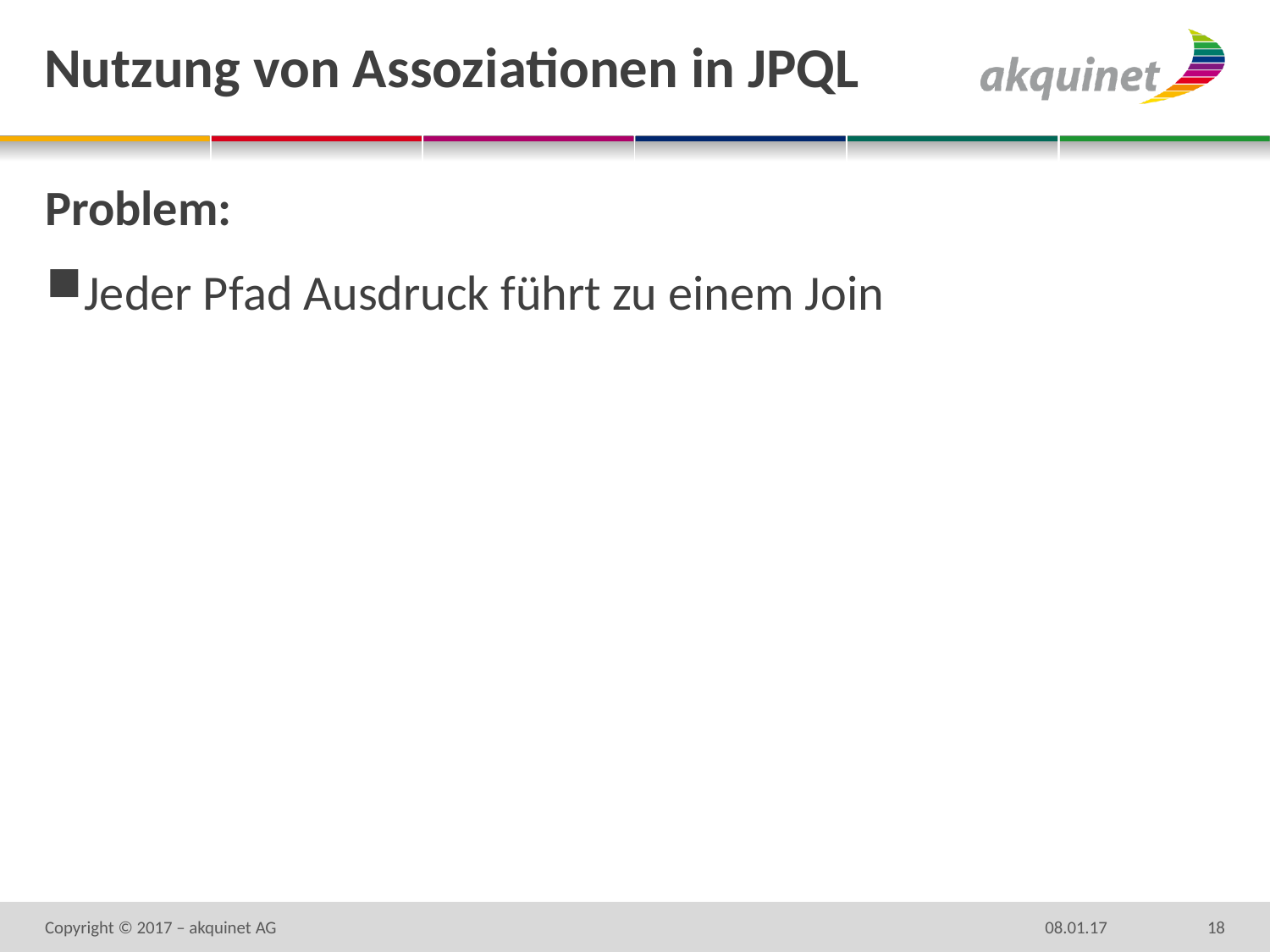

# Nutzung von Assoziationen in JPQL
Problem:
Jeder Pfad Ausdruck führt zu einem Join
Copyright © 2017 – akquinet AG
08.01.17
18